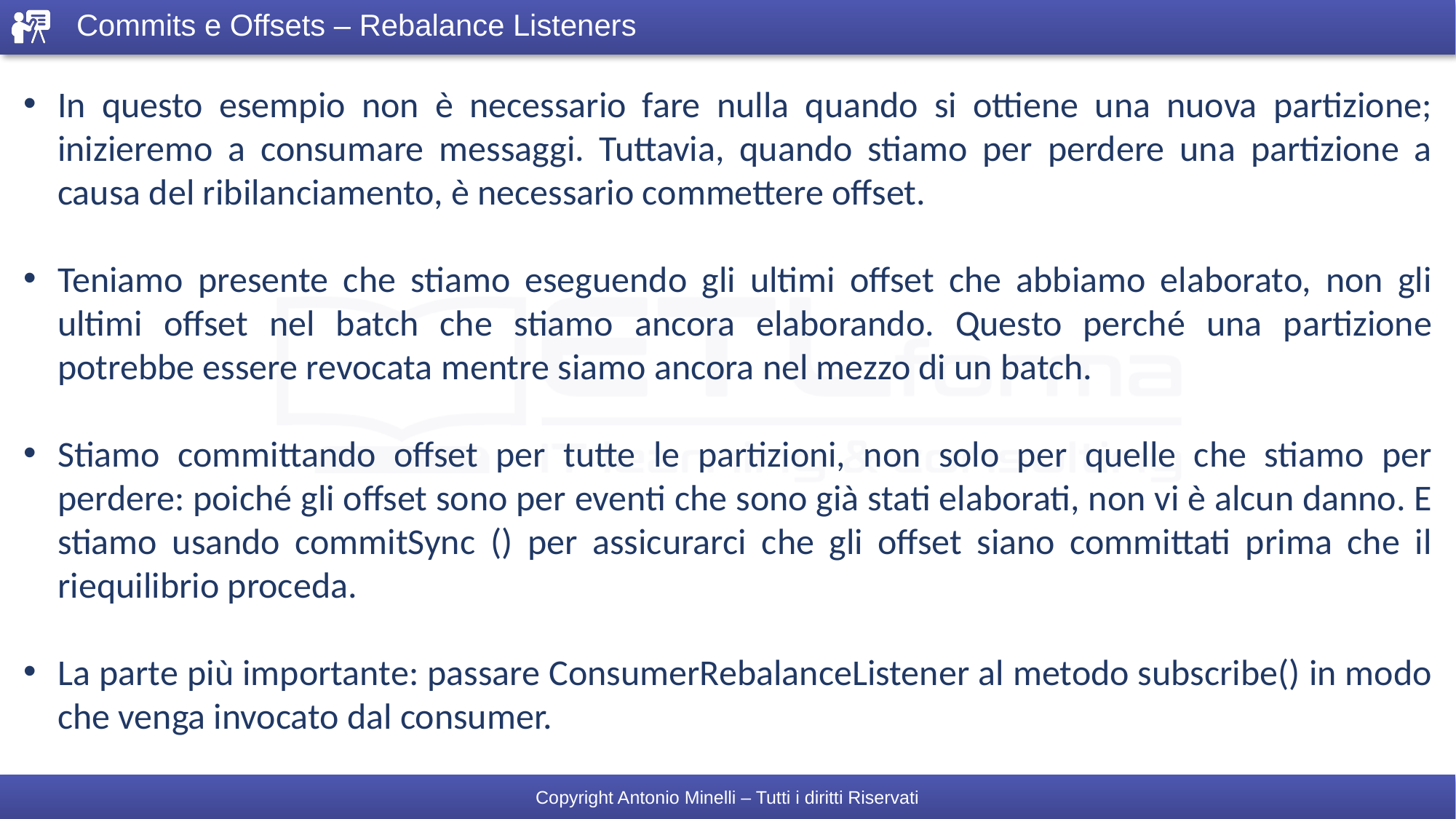

# Commits e Offsets – Rebalance Listeners
In questo esempio non è necessario fare nulla quando si ottiene una nuova partizione; inizieremo a consumare messaggi. Tuttavia, quando stiamo per perdere una partizione a causa del ribilanciamento, è necessario commettere offset.

Teniamo presente che stiamo eseguendo gli ultimi offset che abbiamo elaborato, non gli ultimi offset nel batch che stiamo ancora elaborando. Questo perché una partizione potrebbe essere revocata mentre siamo ancora nel mezzo di un batch.

Stiamo committando offset per tutte le partizioni, non solo per quelle che stiamo per perdere: poiché gli offset sono per eventi che sono già stati elaborati, non vi è alcun danno. E stiamo usando commitSync () per assicurarci che gli offset siano committati prima che il riequilibrio proceda.

La parte più importante: passare ConsumerRebalanceListener al metodo subscribe() in modo che venga invocato dal consumer.